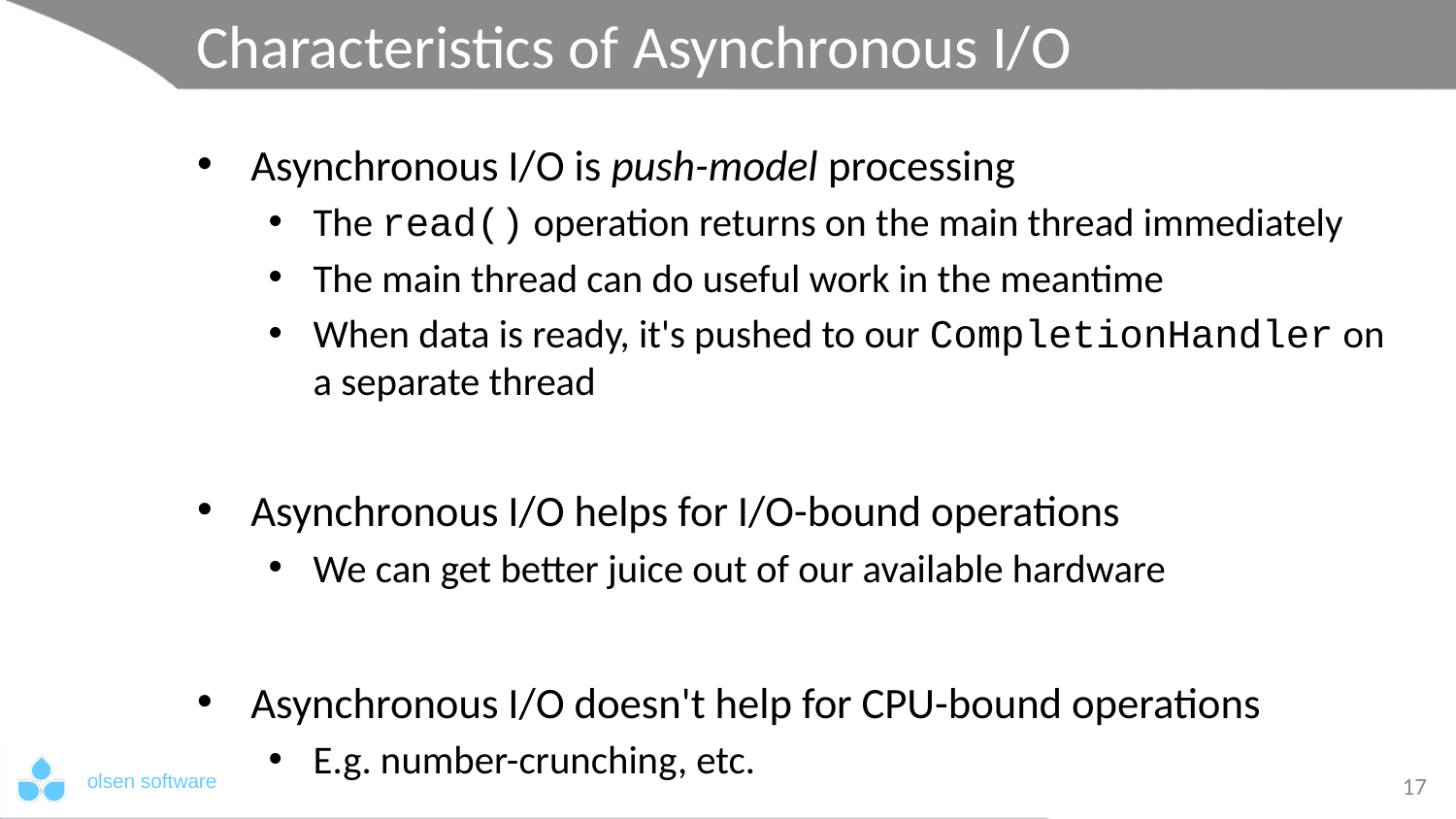

# Characteristics of Asynchronous I/O
Asynchronous I/O is push-model processing
The read() operation returns on the main thread immediately
The main thread can do useful work in the meantime
When data is ready, it's pushed to our CompletionHandler on a separate thread

Asynchronous I/O helps for I/O-bound operations
We can get better juice out of our available hardware

Asynchronous I/O doesn't help for CPU-bound operations
E.g. number-crunching, etc.

17